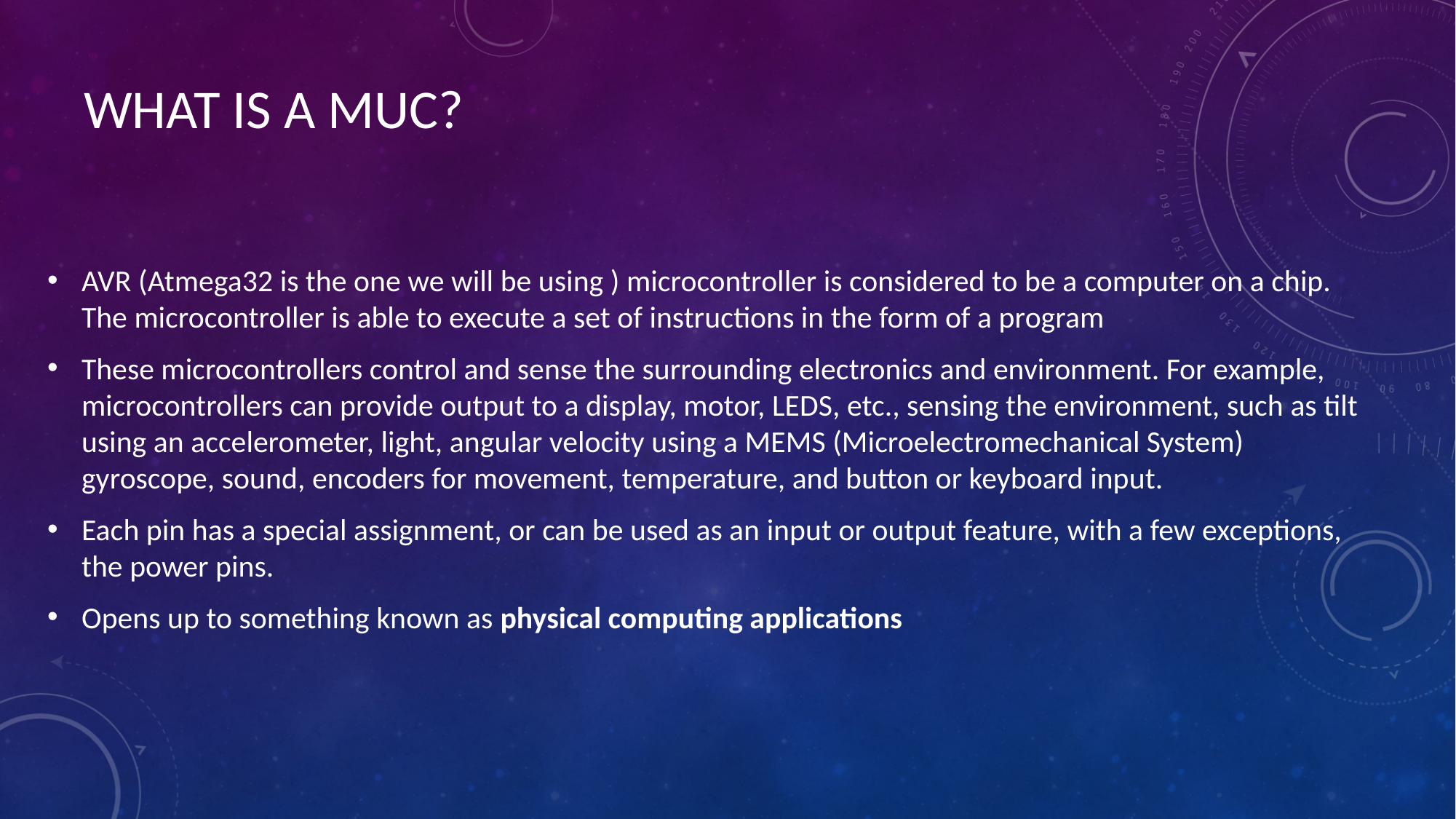

# What is a MUC?
AVR (Atmega32 is the one we will be using ) microcontroller is considered to be a computer on a chip. The microcontroller is able to execute a set of instructions in the form of a program
These microcontrollers control and sense the surrounding electronics and environment. For example, microcontrollers can provide output to a display, motor, LEDS, etc., sensing the environment, such as tilt using an accelerometer, light, angular velocity using a MEMS (Microelectromechanical System) gyroscope, sound, encoders for movement, temperature, and button or keyboard input.
Each pin has a special assignment, or can be used as an input or output feature, with a few exceptions, the power pins.
Opens up to something known as physical computing applications